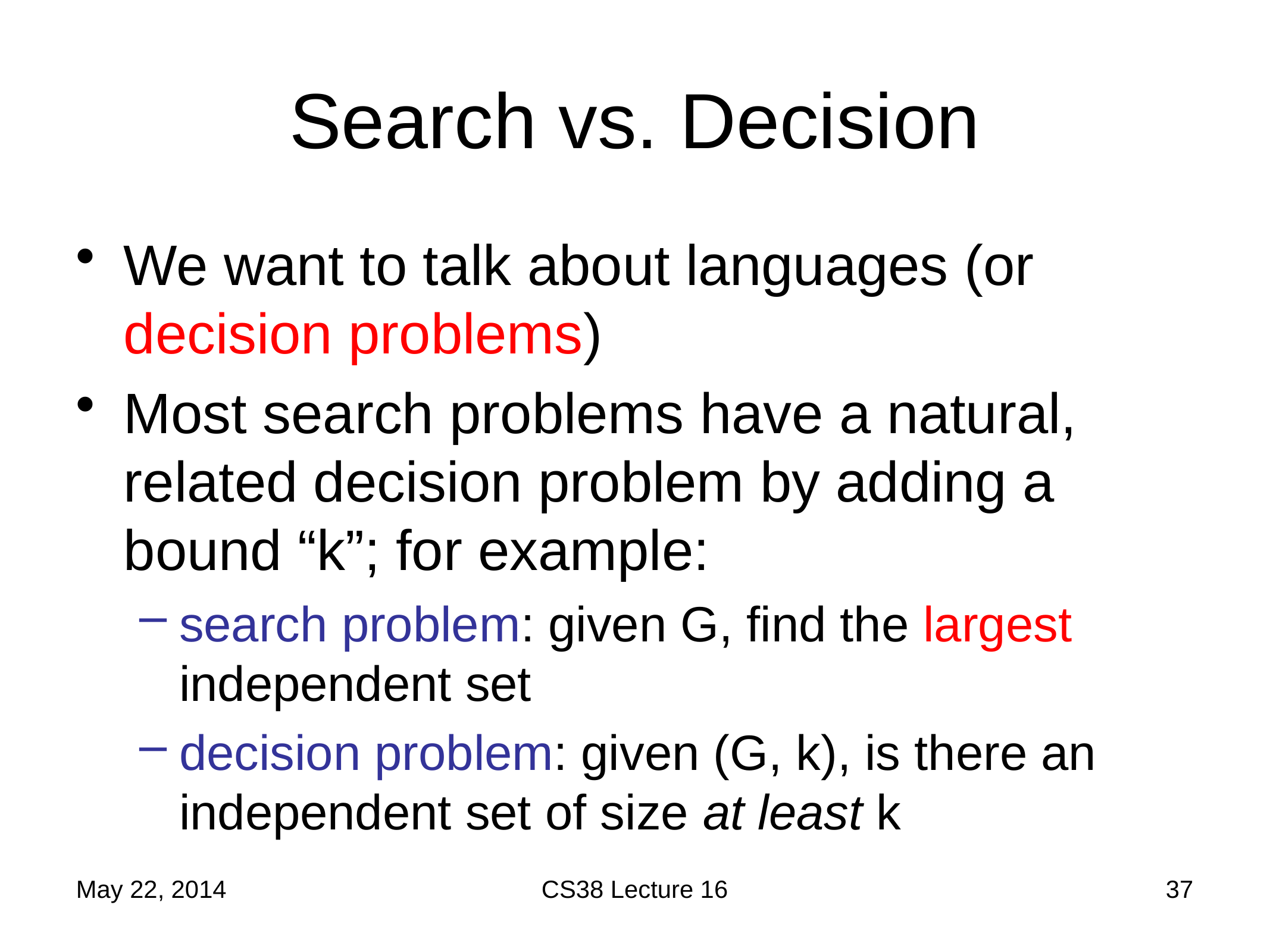

# Search vs. Decision
We want to talk about languages (or decision problems)
Most search problems have a natural, related decision problem by adding a bound “k”; for example:
search problem: given G, find the largest independent set
decision problem: given (G, k), is there an independent set of size at least k
May 22, 2014
CS38 Lecture 16
37